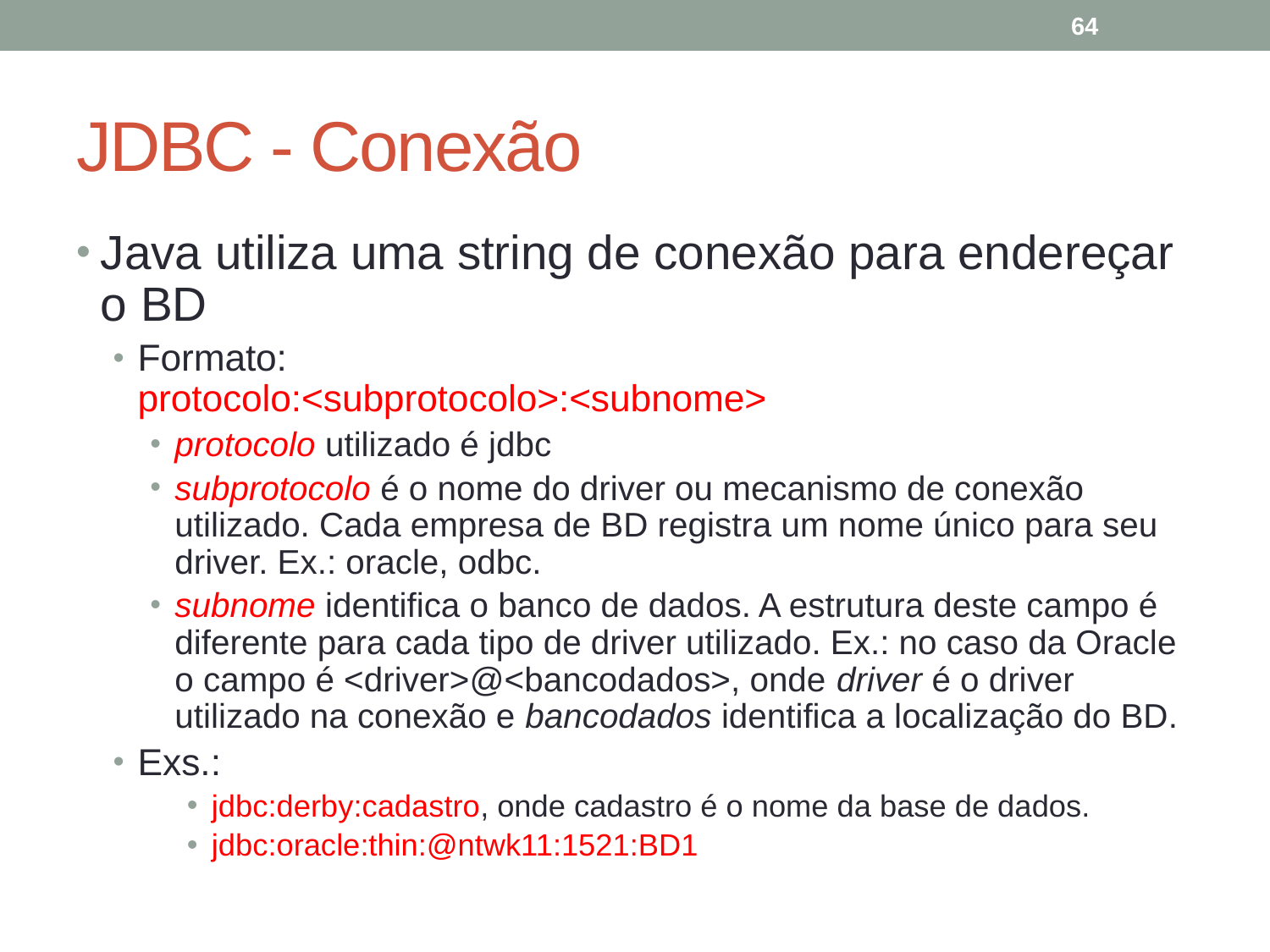

64
# JDBC - Conexão
Java utiliza uma string de conexão para endereçar o BD
Formato:
protocolo:<subprotocolo>:<subnome>
protocolo utilizado é jdbc
subprotocolo é o nome do driver ou mecanismo de conexão utilizado. Cada empresa de BD registra um nome único para seu driver. Ex.: oracle, odbc.
subnome identifica o banco de dados. A estrutura deste campo é diferente para cada tipo de driver utilizado. Ex.: no caso da Oracle o campo é <driver>@<bancodados>, onde driver é o driver utilizado na conexão e bancodados identifica a localização do BD.
Exs.:
jdbc:derby:cadastro, onde cadastro é o nome da base de dados.
jdbc:oracle:thin:@ntwk11:1521:BD1